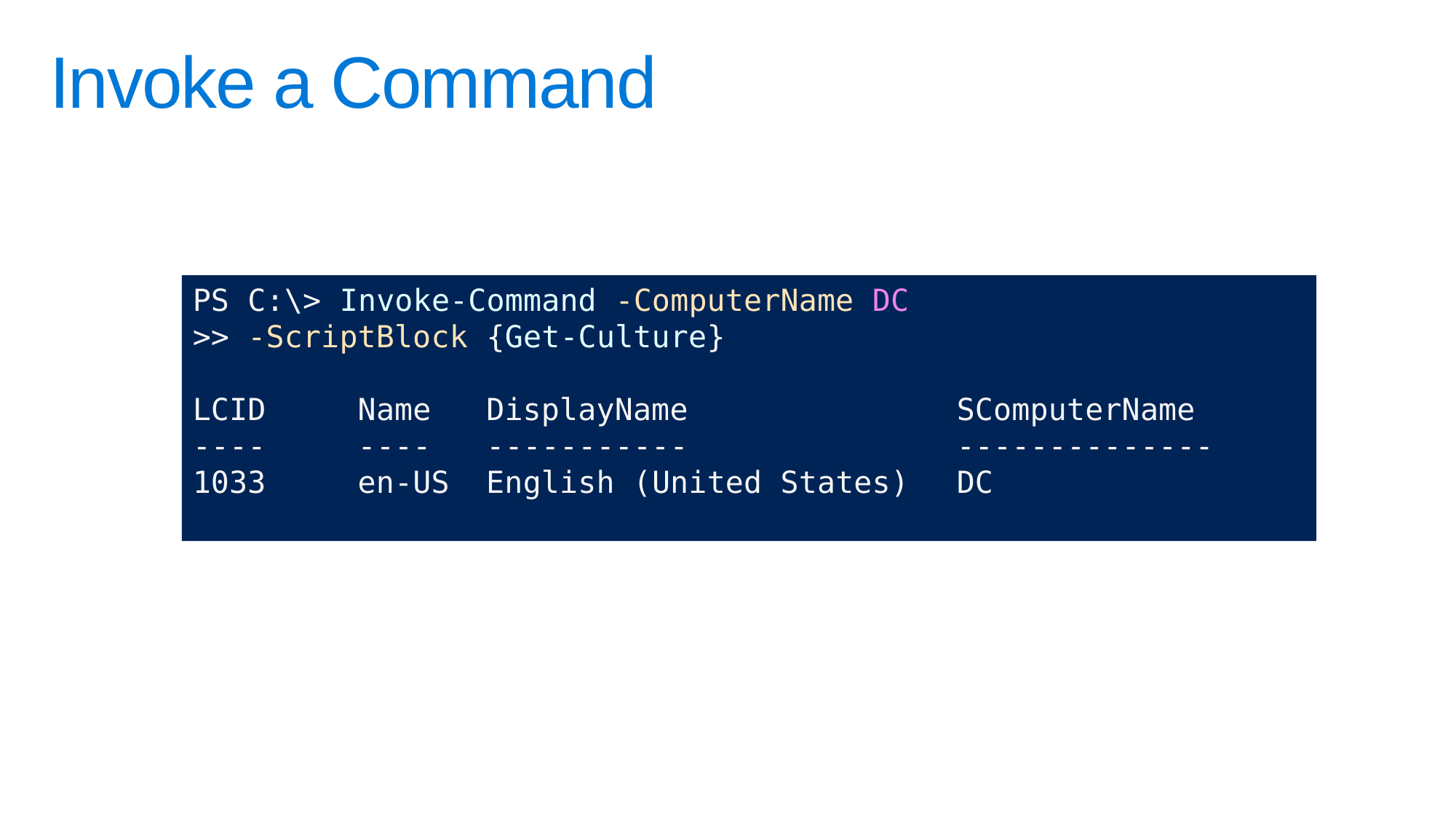

# Invoke a Command
PS C:\> Invoke-Command -ComputerName DC
>> -ScriptBlock {Get-Culture}

LCID     Name   DisplayName          	SComputerName
----     ----   -----------          	--------------
1033     en-US  English (United States)  	DC